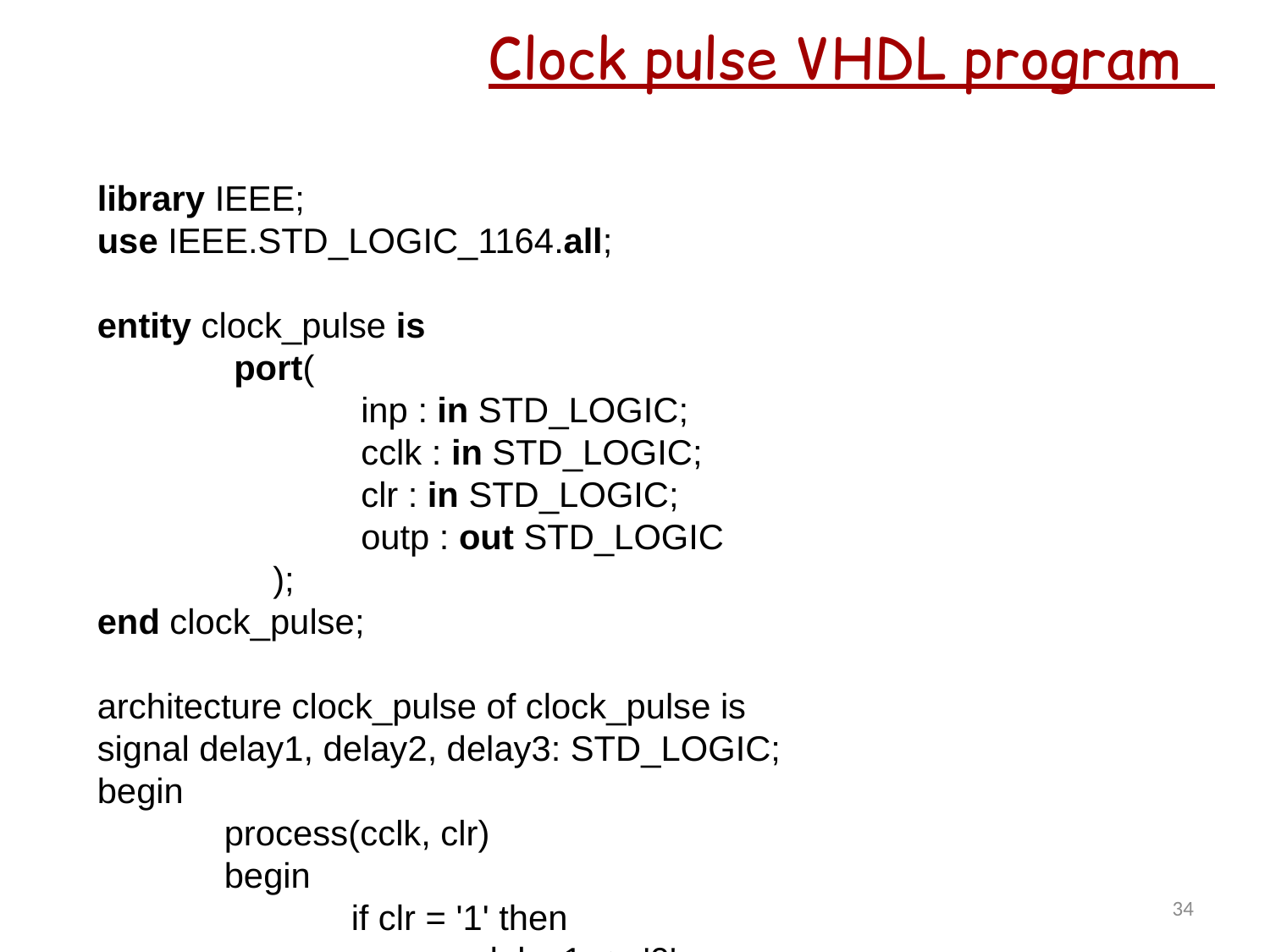

Clock pulse VHDL program
library IEEE;
use IEEE.STD_LOGIC_1164.all;

entity clock_pulse is
	 port(
		 inp : in STD_LOGIC;
		 cclk : in STD_LOGIC;
		 clr : in STD_LOGIC;
		 outp : out STD_LOGIC
	     );
end clock_pulse;

architecture clock_pulse of clock_pulse is
signal delay1, delay2, delay3: STD_LOGIC;
begin
	process(cclk, clr)
	begin
		if clr = '1' then
			delay1 <= '0';
			delay2 <= '0';
			delay3 <= '0';
		elsif cclk'event and cclk = '1' then
			delay1 <= inp;
			delay2 <= delay1;
			delay3 <= delay2;
		end if;
	end process;
	outp <= delay1 and delay2 and not delay3;
end clock_pulse;

34